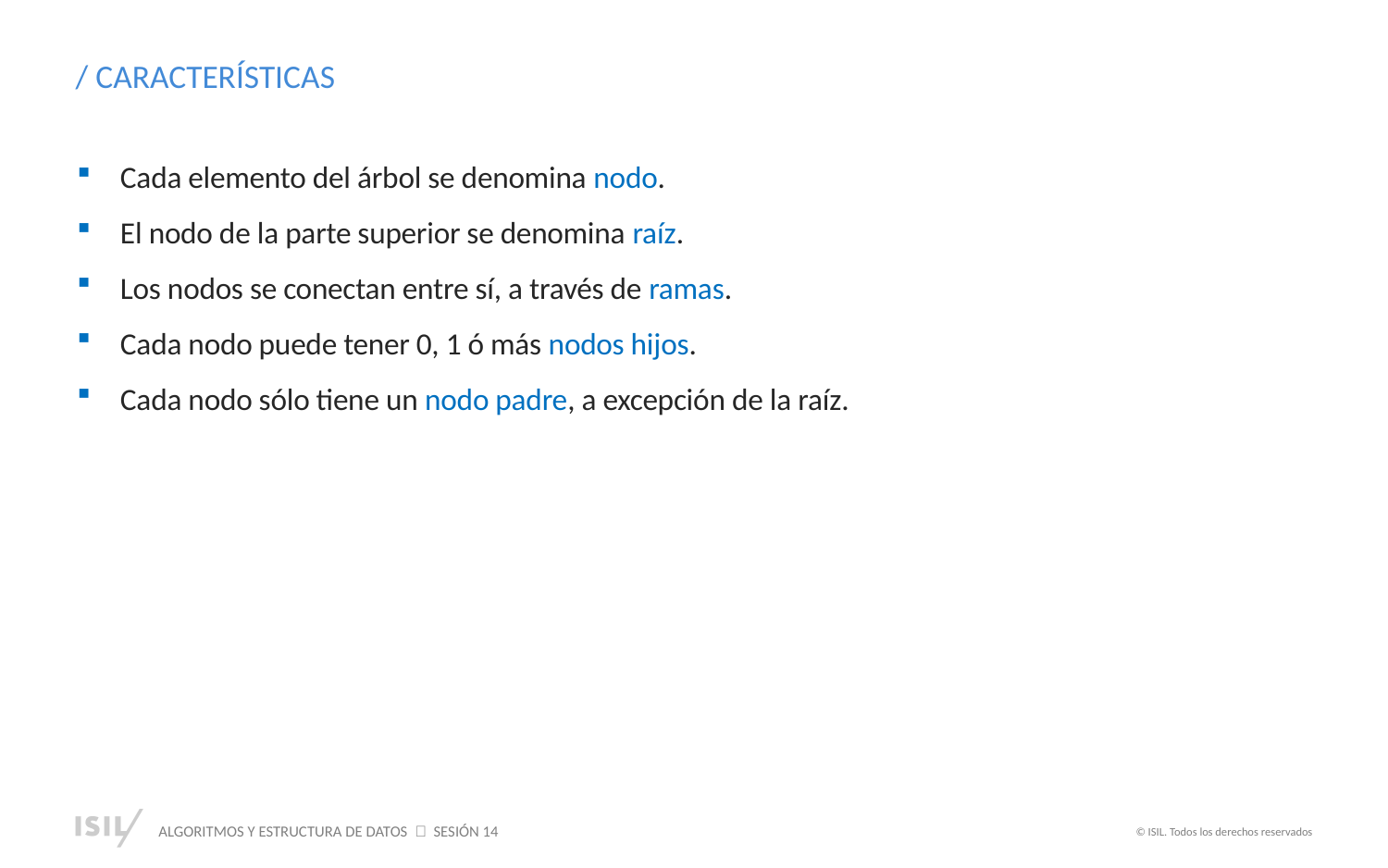

/ CARACTERÍSTICAS
Cada elemento del árbol se denomina nodo.
El nodo de la parte superior se denomina raíz.
Los nodos se conectan entre sí, a través de ramas.
Cada nodo puede tener 0, 1 ó más nodos hijos.
Cada nodo sólo tiene un nodo padre, a excepción de la raíz.